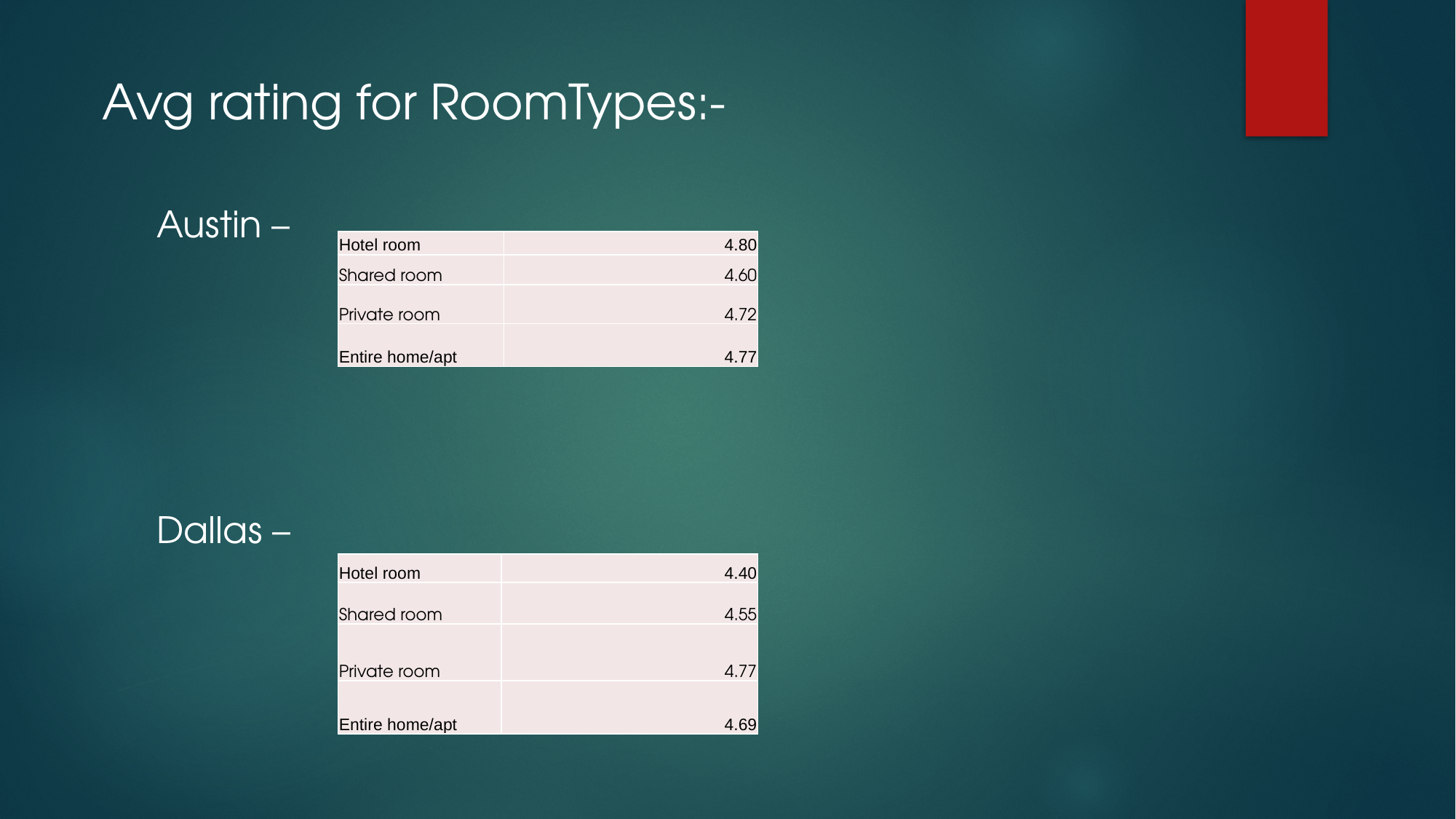

Avg rating for RoomTypes:-
Austin –

| Hotel room | 4.80 |
| --- | --- |
| Shared room | 4.60 |
| Private room | 4.72 |
| Entire home/apt | 4.77 |

Dallas –

| Hotel room | 4.40 |
| --- | --- |
| Shared room | 4.55 |
| Private room | 4.77 |
| Entire home/apt | 4.69 |